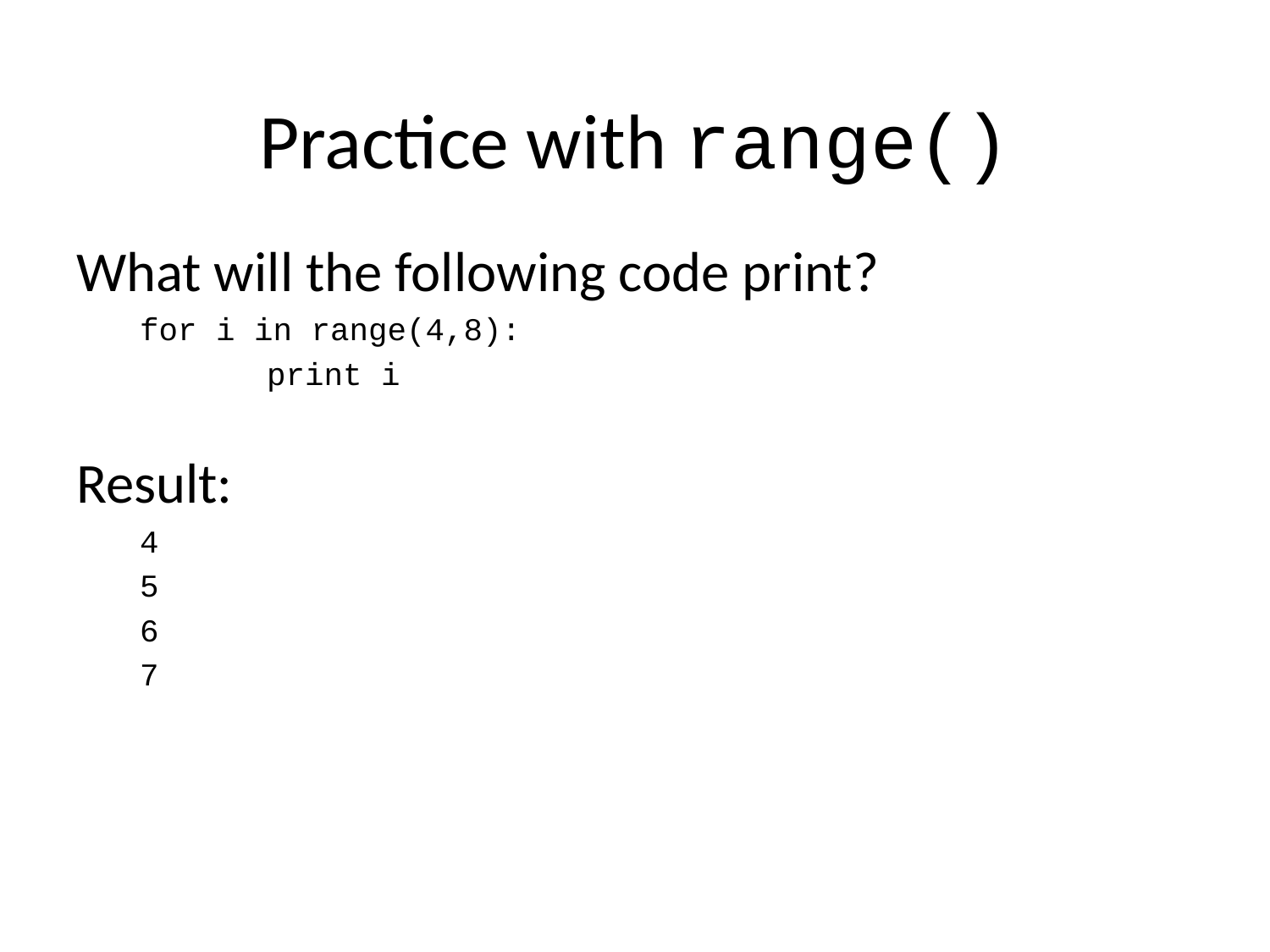

# Practice with range()
What will the following code print?
for i in range(4,8):
	print i

Result:
4
5
6
7